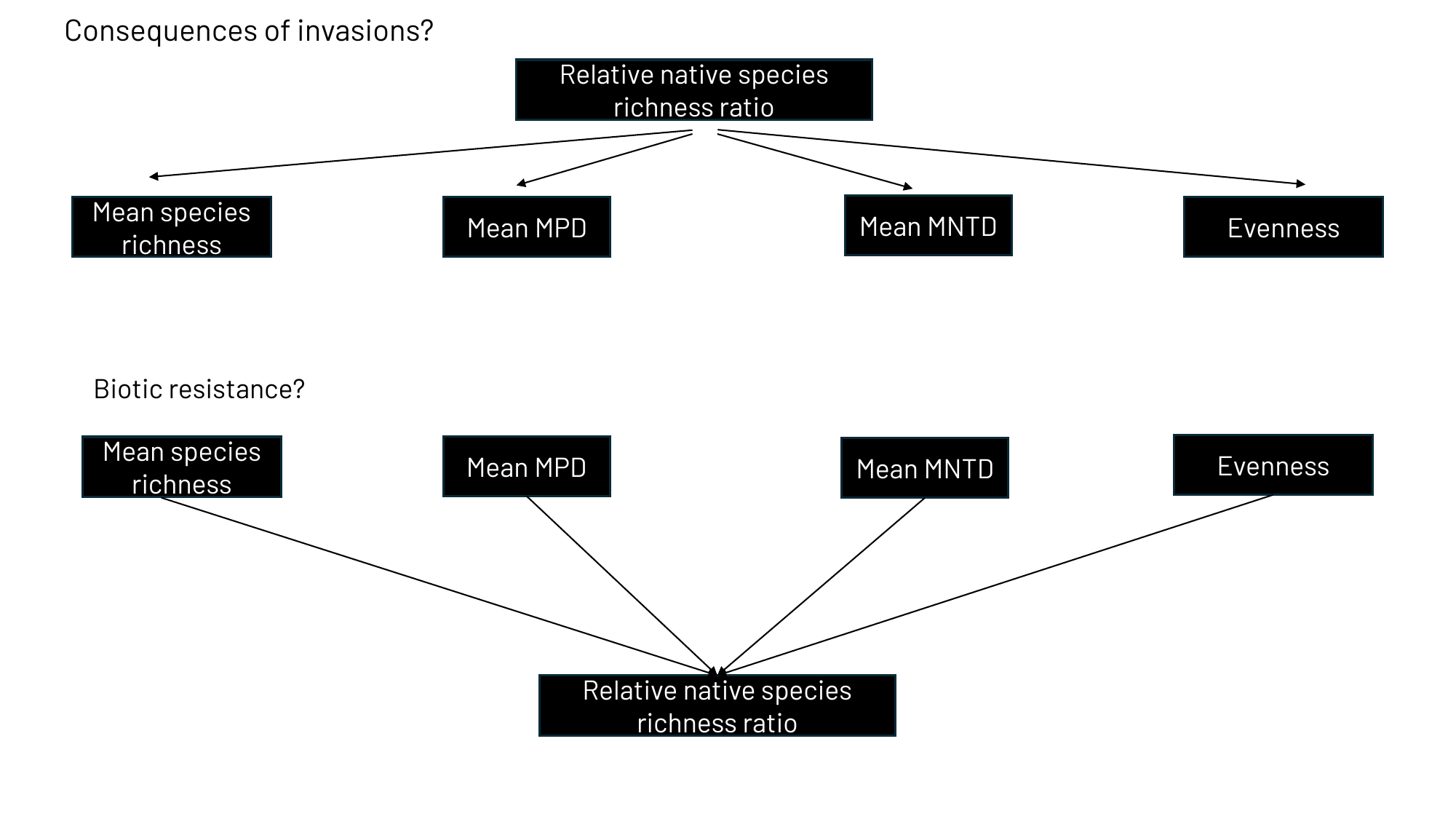

Consequences of invasions?
Relative native species richness ratio
Mean MNTD
Mean species richness
Evenness
Mean MPD
Biotic resistance?
Evenness
Mean MPD
Mean species richness
Mean MNTD
Relative native species richness ratio